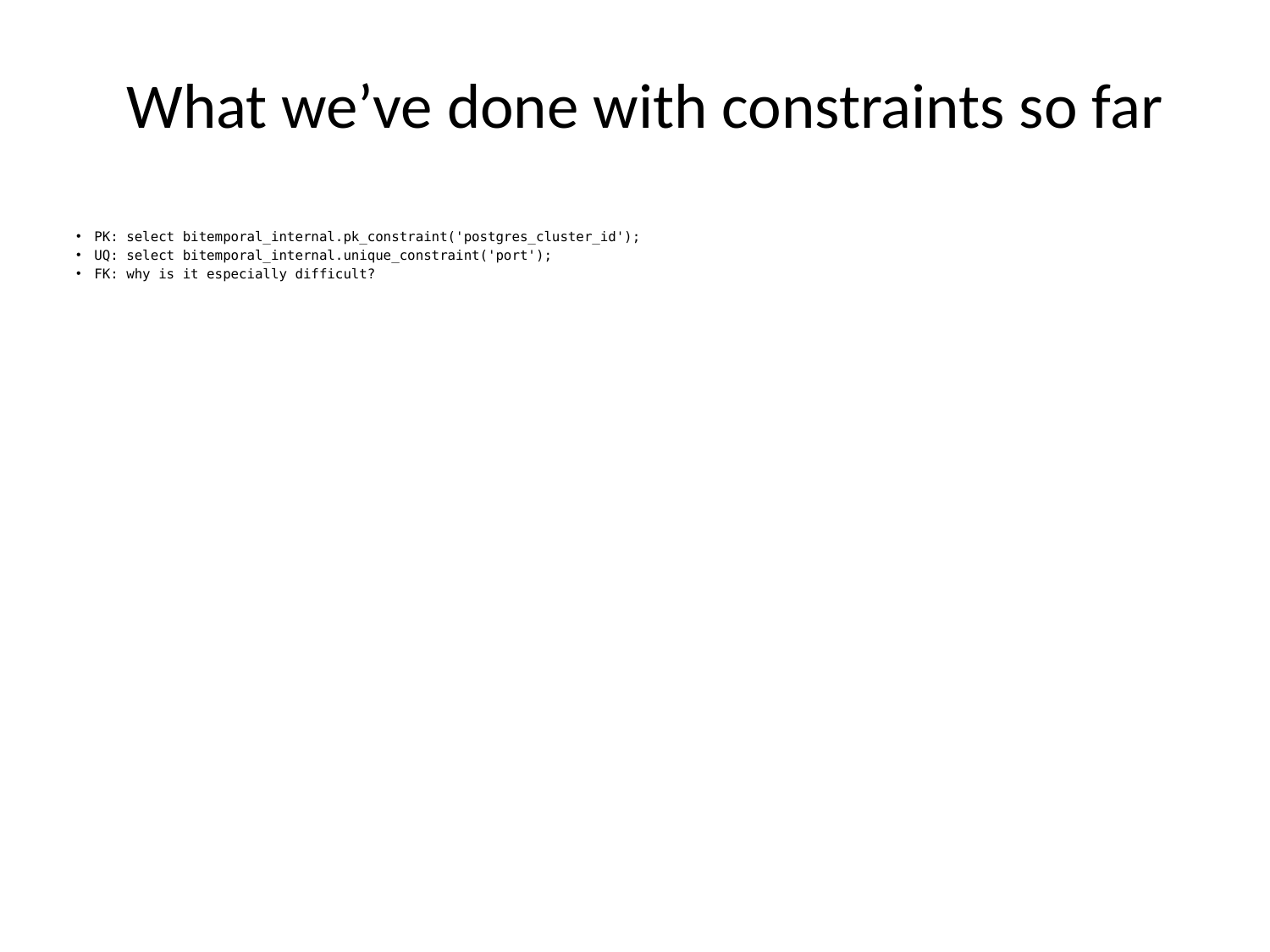

# What we’ve done with constraints so far
PK: select bitemporal_internal.pk_constraint('postgres_cluster_id');
UQ: select bitemporal_internal.unique_constraint('port');
FK: why is it especially difficult?